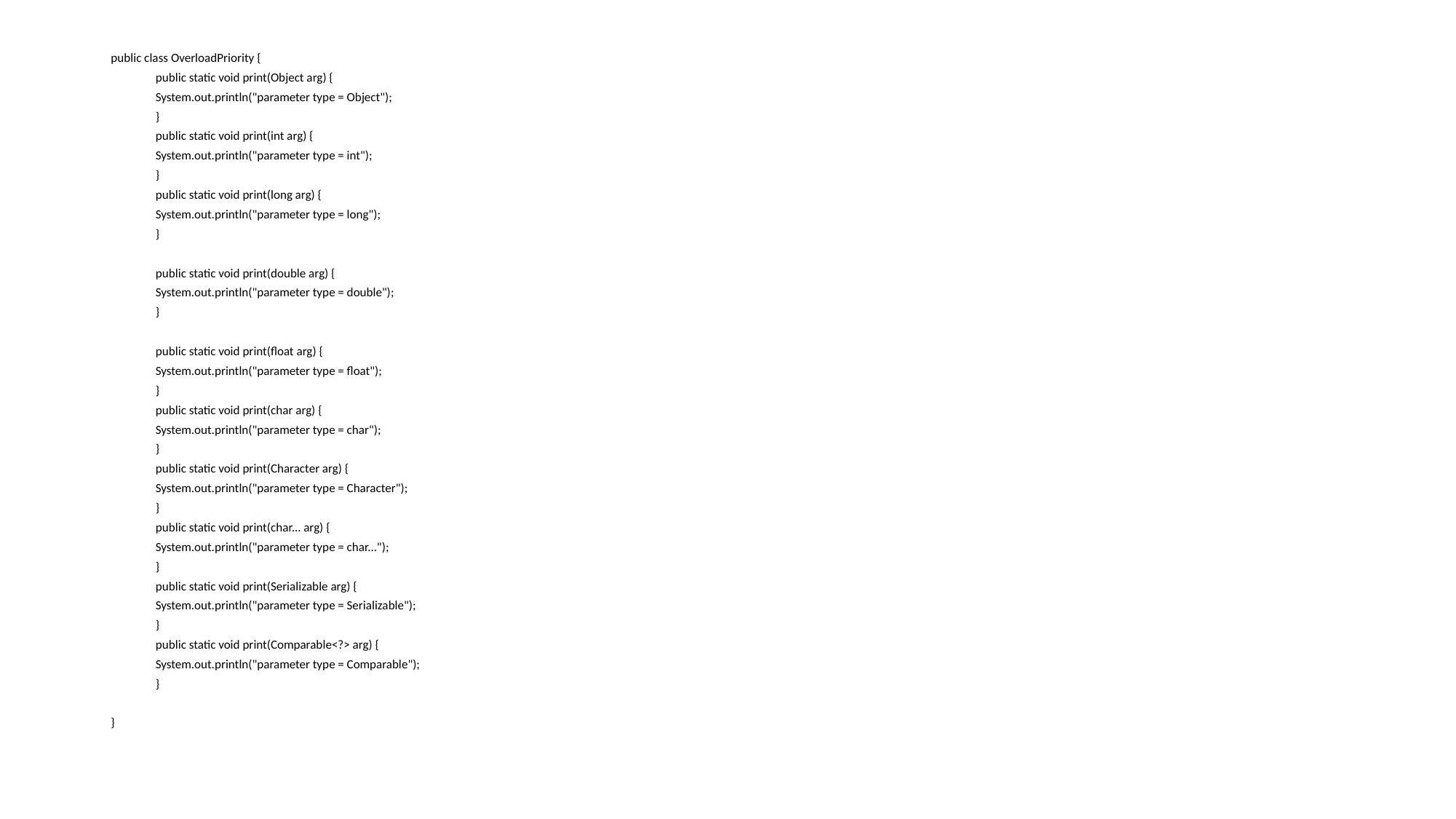

public class OverloadPriority {
	public static void print(Object arg) {
		System.out.println("parameter type = Object");
	}
	public static void print(int arg) {
		System.out.println("parameter type = int");
	}
	public static void print(long arg) {
		System.out.println("parameter type = long");
	}

	public static void print(double arg) {
		System.out.println("parameter type = double");
	}

	public static void print(float arg) {
		System.out.println("parameter type = float");
	}
	public static void print(char arg) {
		System.out.println("parameter type = char");
	}
	public static void print(Character arg) {
		System.out.println("parameter type = Character");
	}
	public static void print(char... arg) {
		System.out.println("parameter type = char...");
	}
	public static void print(Serializable arg) {
		System.out.println("parameter type = Serializable");
	}
	public static void print(Comparable<?> arg) {
		System.out.println("parameter type = Comparable");
	}

}